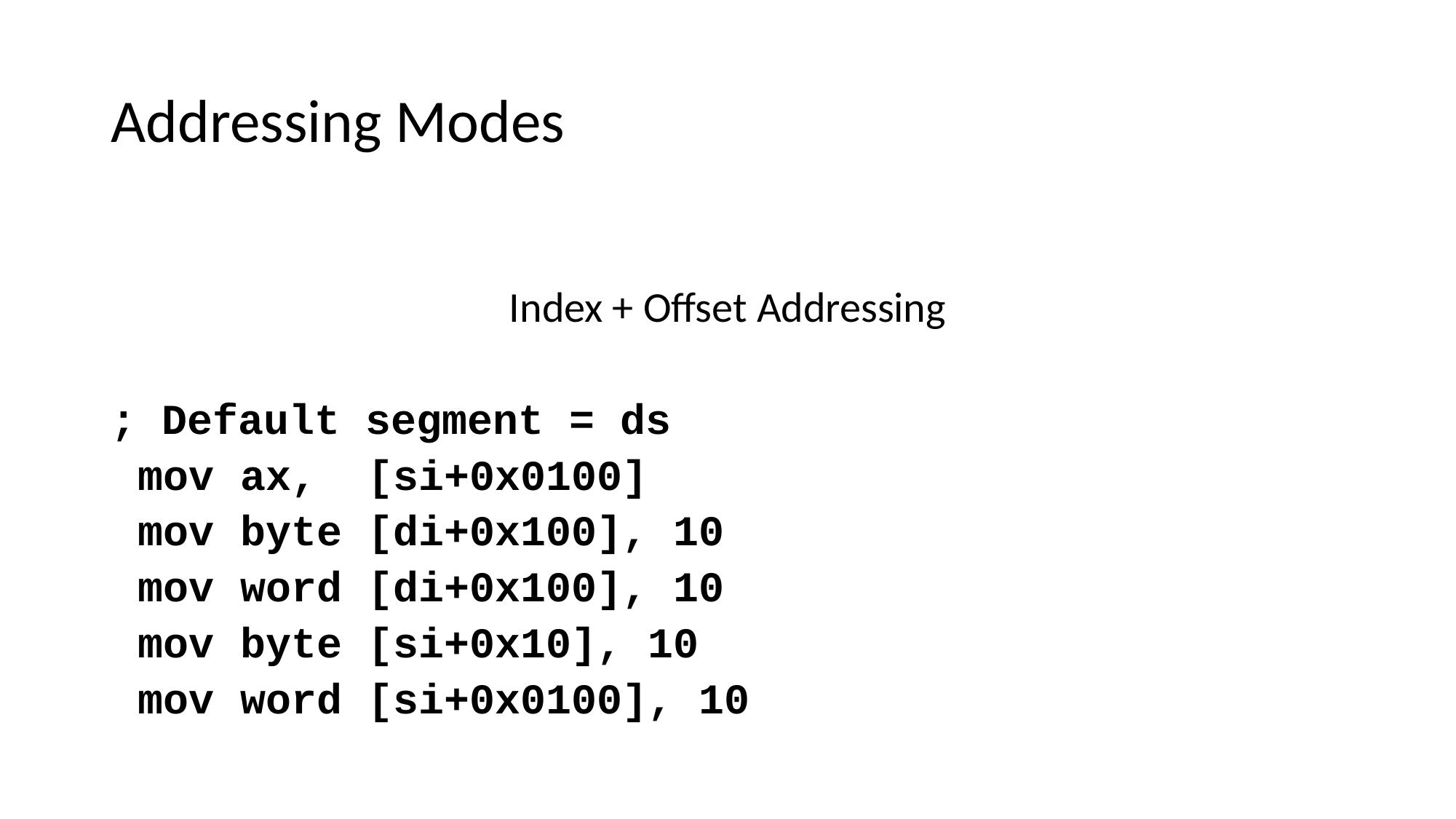

# Addressing Modes

Index + Offset Addressing

; Default segment = ds
	mov ax,  [si+0x0100]
	mov byte [di+0x100], 10
	mov word [di+0x100], 10
	mov byte [si+0x10], 10
	mov word [si+0x0100], 10